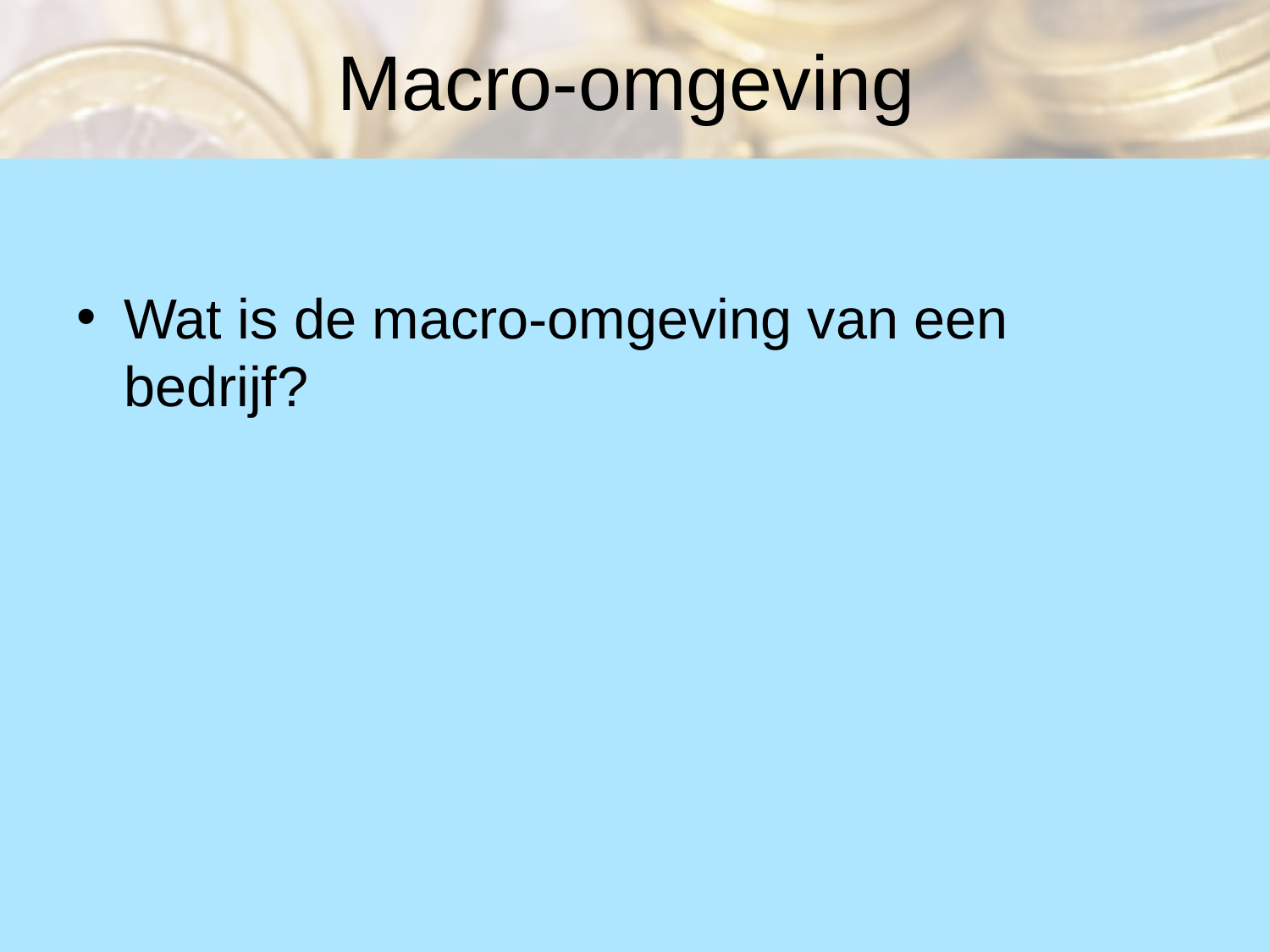

# Macro-omgeving
Wat is de macro-omgeving van een bedrijf?